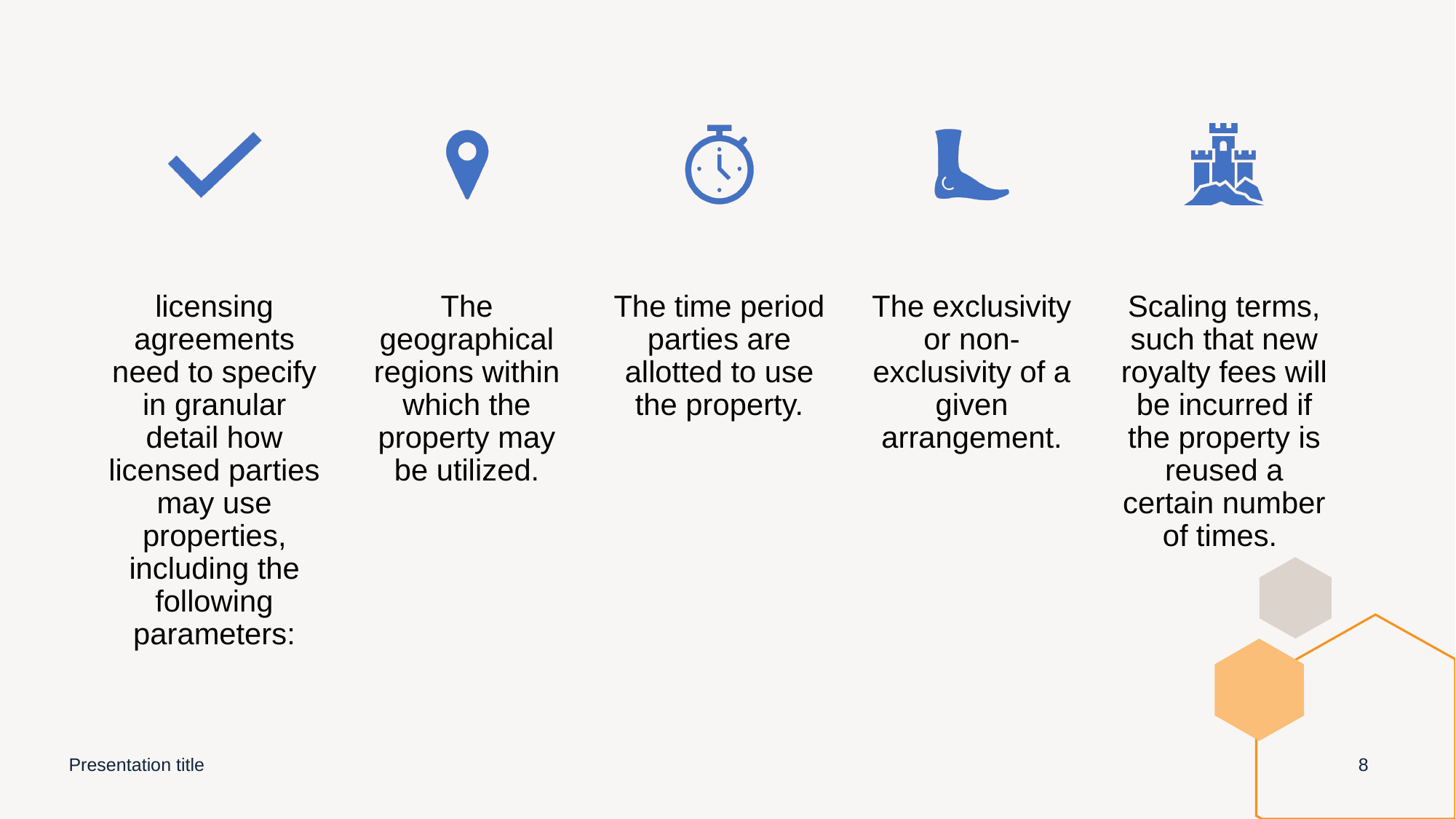

licensing agreements need to specify in granular detail how licensed parties may use properties, including the following parameters:
The geographical regions within which the property may be utilized.
The time period parties are allotted to use the property.
The exclusivity or non-exclusivity of a given arrangement.
Scaling terms, such that new royalty fees will be incurred if the property is reused a certain number of times.
Presentation title
8